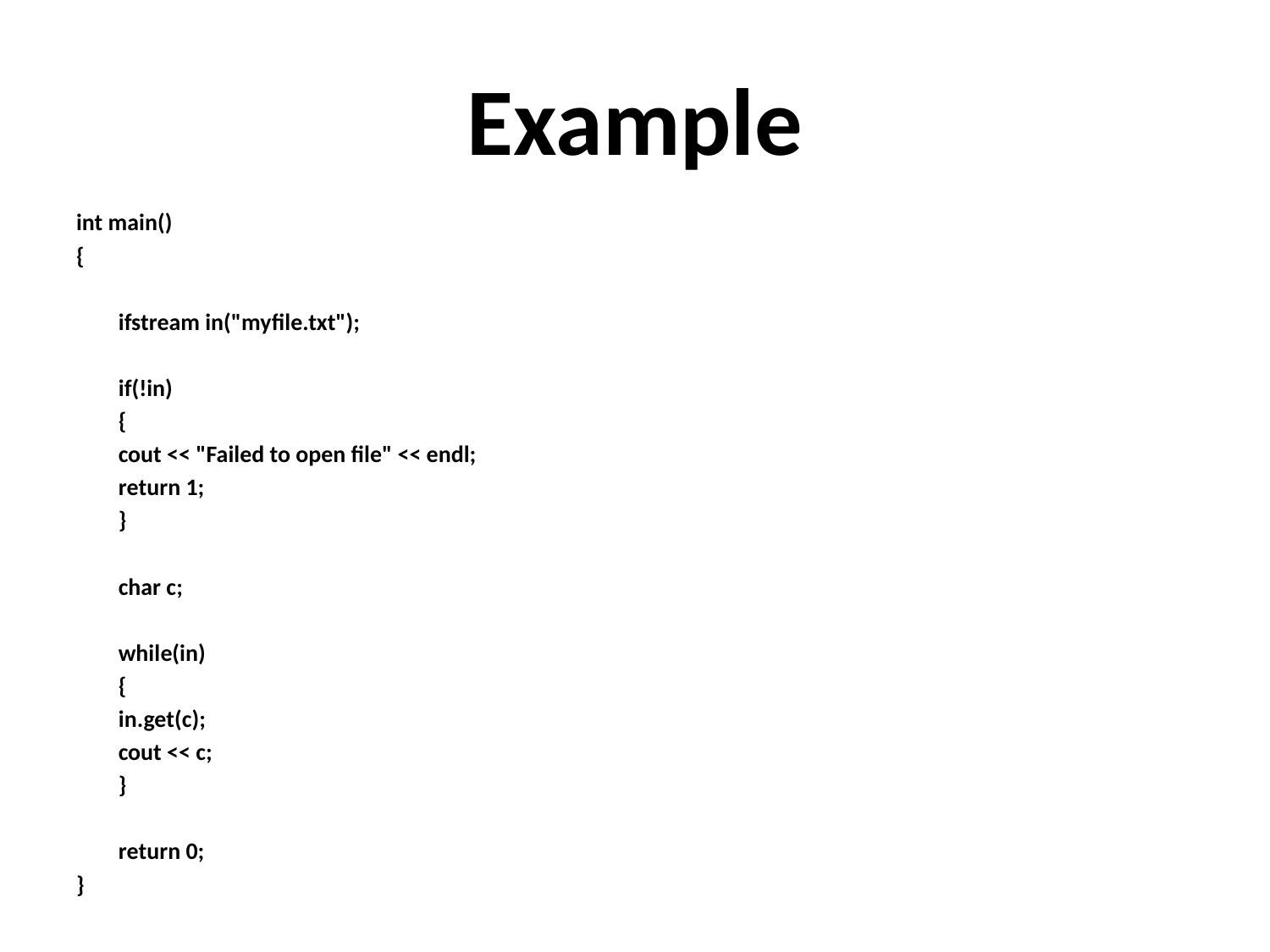

# Example
int main()
{

	ifstream in("myfile.txt");

	if(!in)
	{
		cout << "Failed to open file" << endl;
		return 1;
	}

	char c;

	while(in)
	{
		in.get(c);
		cout << c;
	}

	return 0;
}